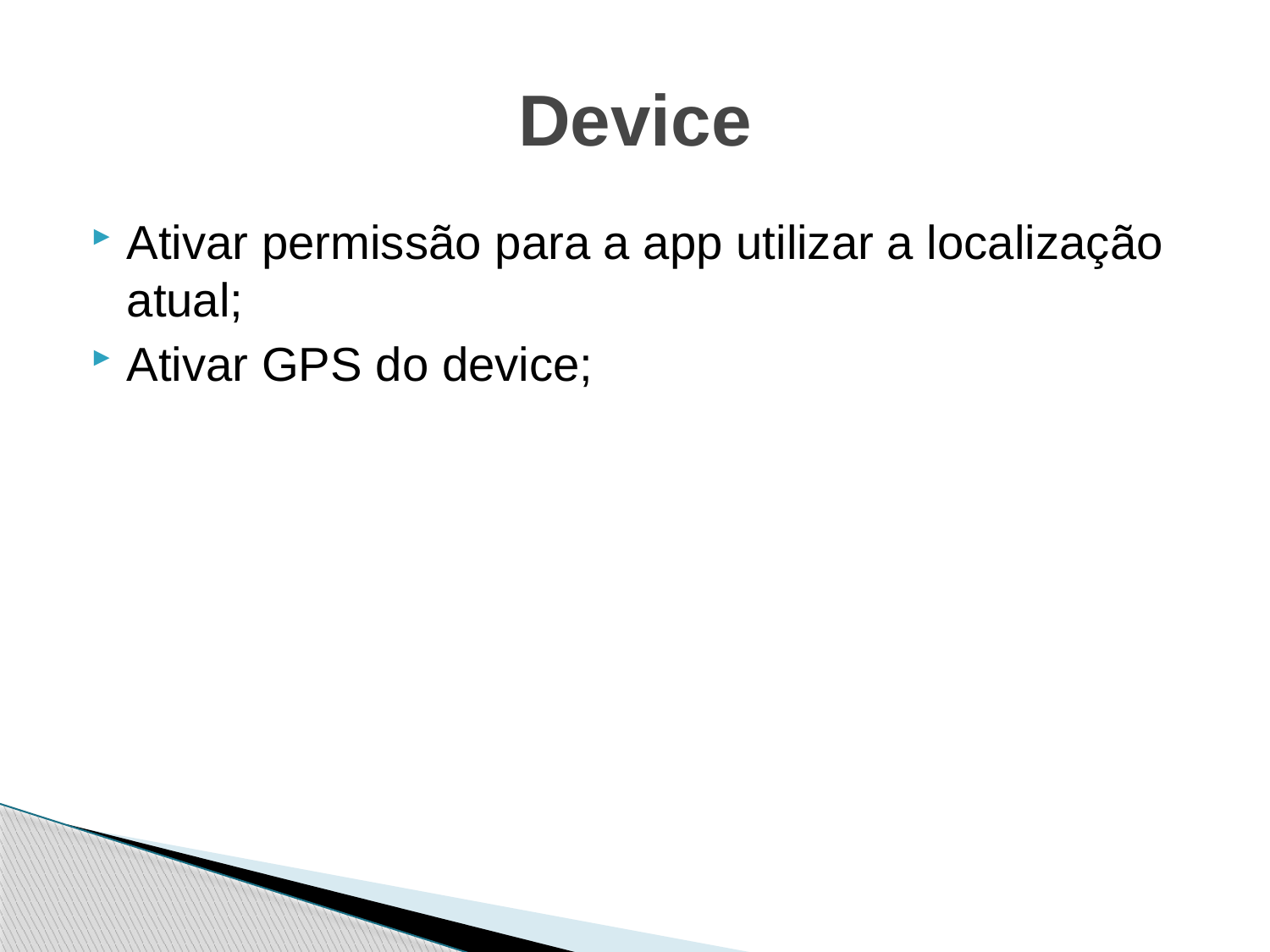

# Device
Ativar permissão para a app utilizar a localização atual;
Ativar GPS do device;